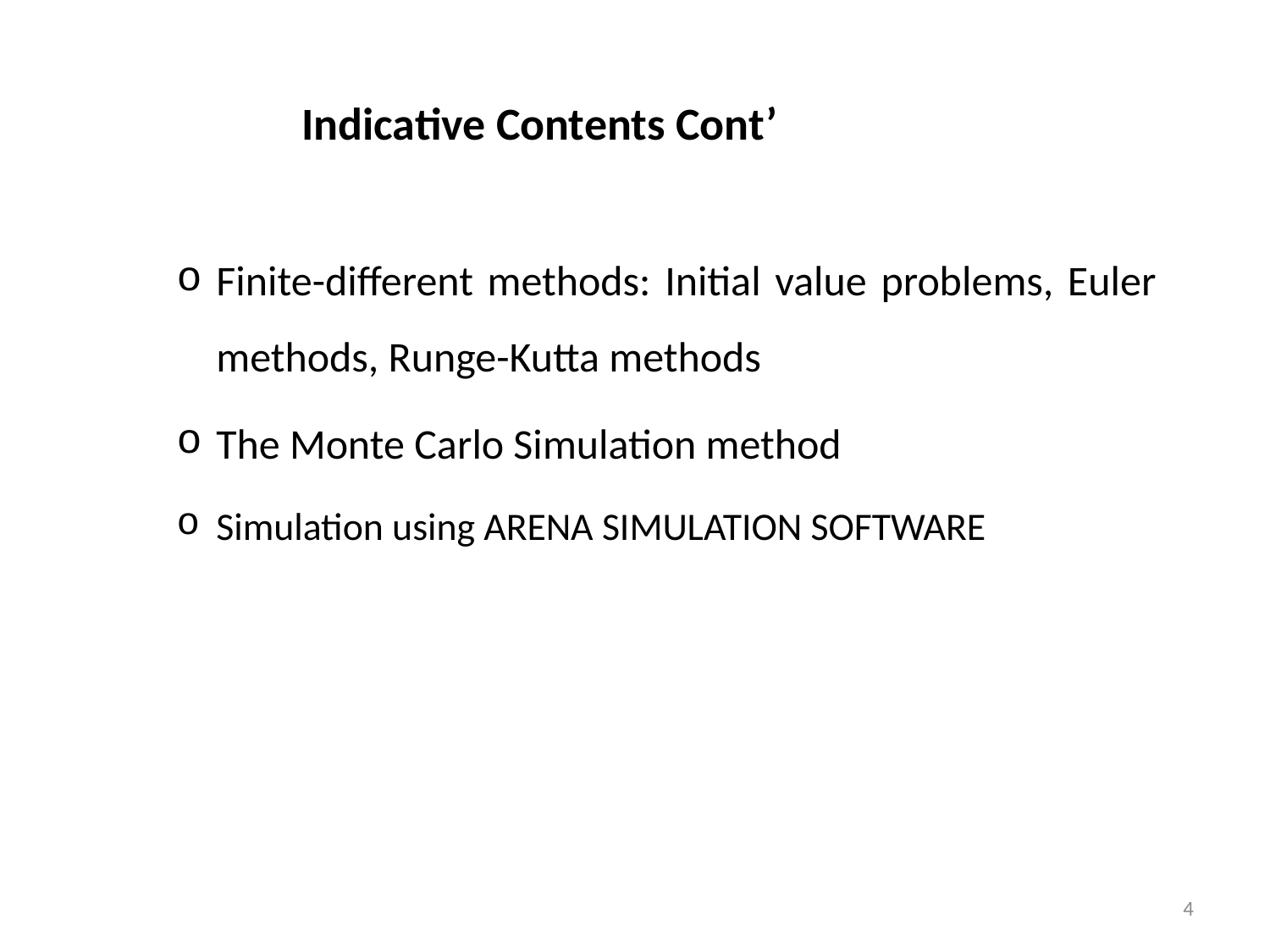

# Indicative Contents Cont’
Finite-different methods: Initial value problems, Euler methods, Runge-Kutta methods
The Monte Carlo Simulation method
Simulation using ARENA SIMULATION SOFTWARE
4